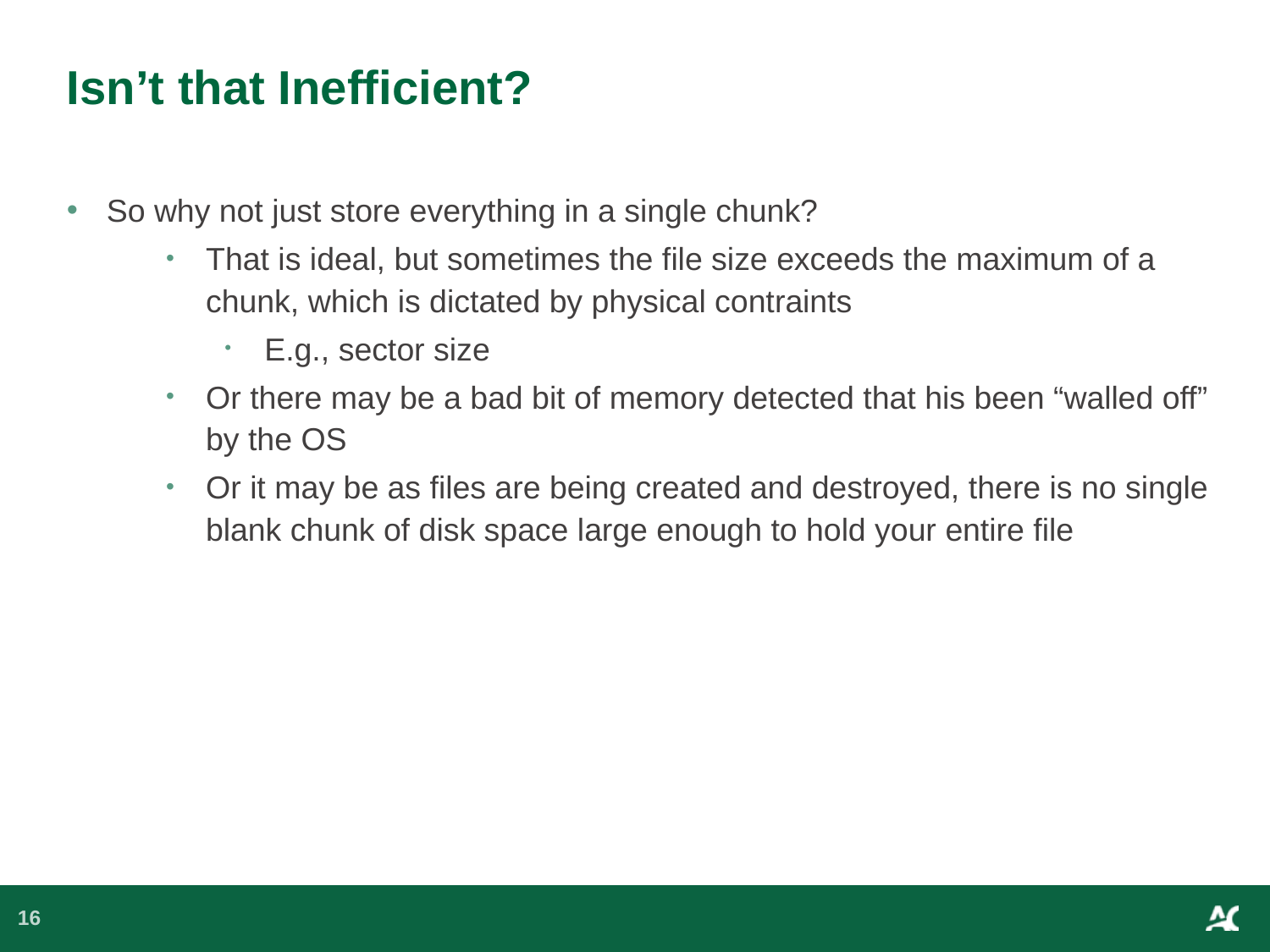

# Isn’t that Inefficient?
So why not just store everything in a single chunk?
That is ideal, but sometimes the file size exceeds the maximum of a chunk, which is dictated by physical contraints
E.g., sector size
Or there may be a bad bit of memory detected that his been “walled off” by the OS
Or it may be as files are being created and destroyed, there is no single blank chunk of disk space large enough to hold your entire file

16